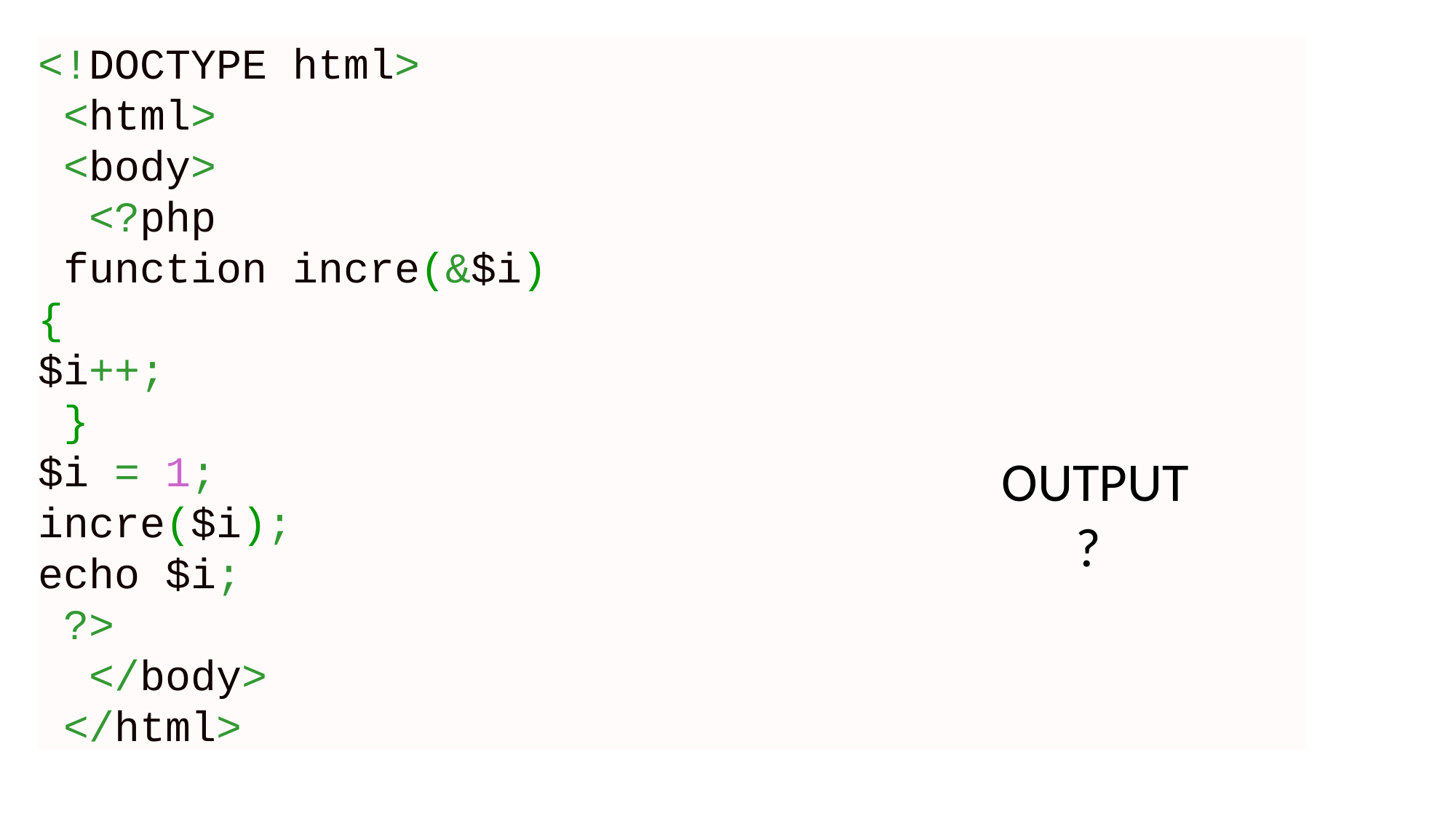

<!DOCTYPE html>
 <html>
 <body>
  <?php
 function incre(&$i)
{
$i++;
 }
$i = 1;
incre($i);
echo $i;
 ?>
  </body>
 </html>
OUTPUT
      ?